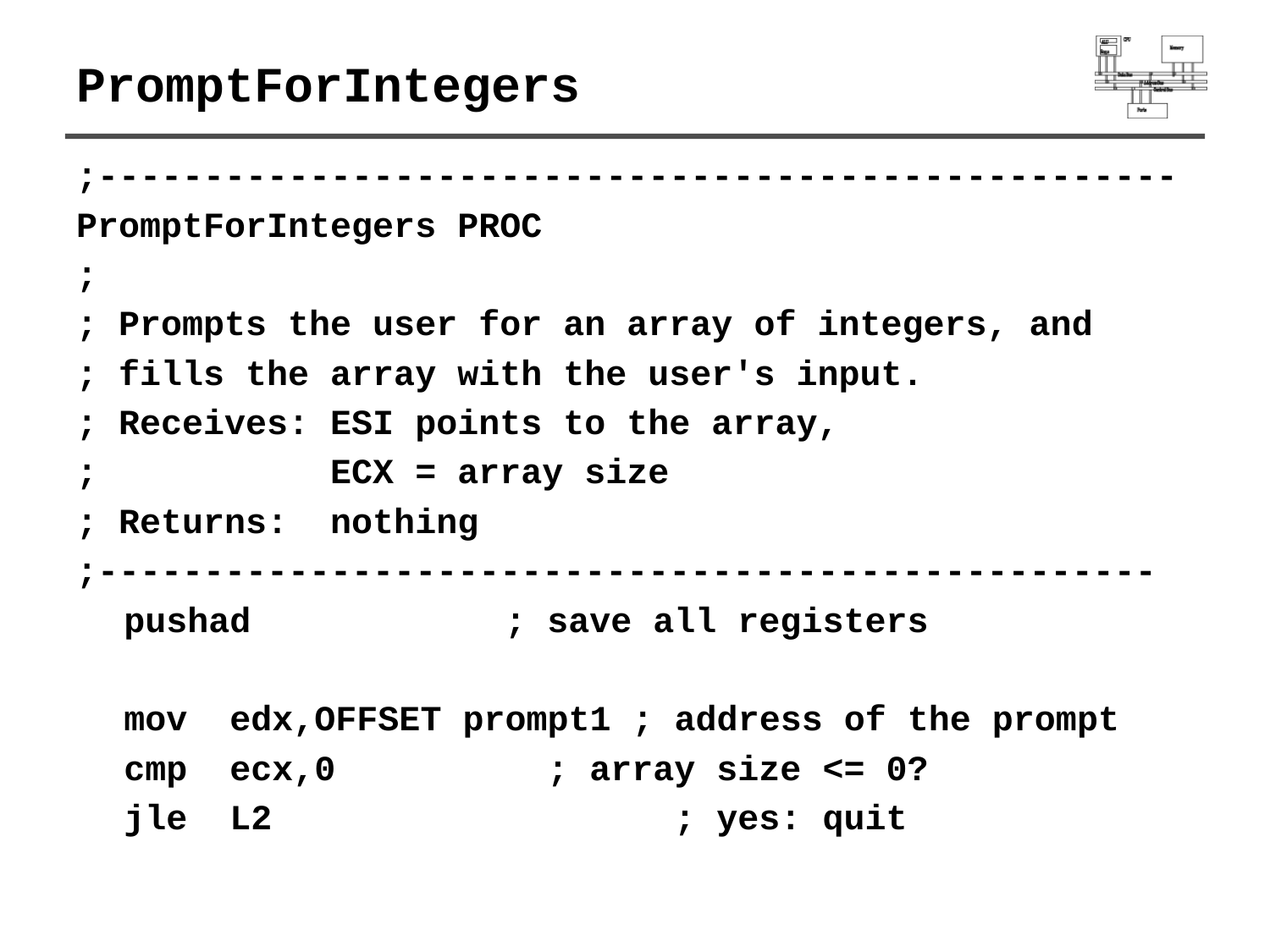

# PromptForIntegers
;---------------------------------------------------
PromptForIntegers PROC
;
; Prompts the user for an array of integers, and
; fills the array with the user's input.
; Receives: ESI points to the array,
;           ECX = array size
; Returns:  nothing
;--------------------------------------------------
	pushad		; save all registers

	mov  edx,OFFSET prompt1 ; address of the prompt
	cmp  ecx,0		  ; array size <= 0?
	jle  L2		        ; yes: quit